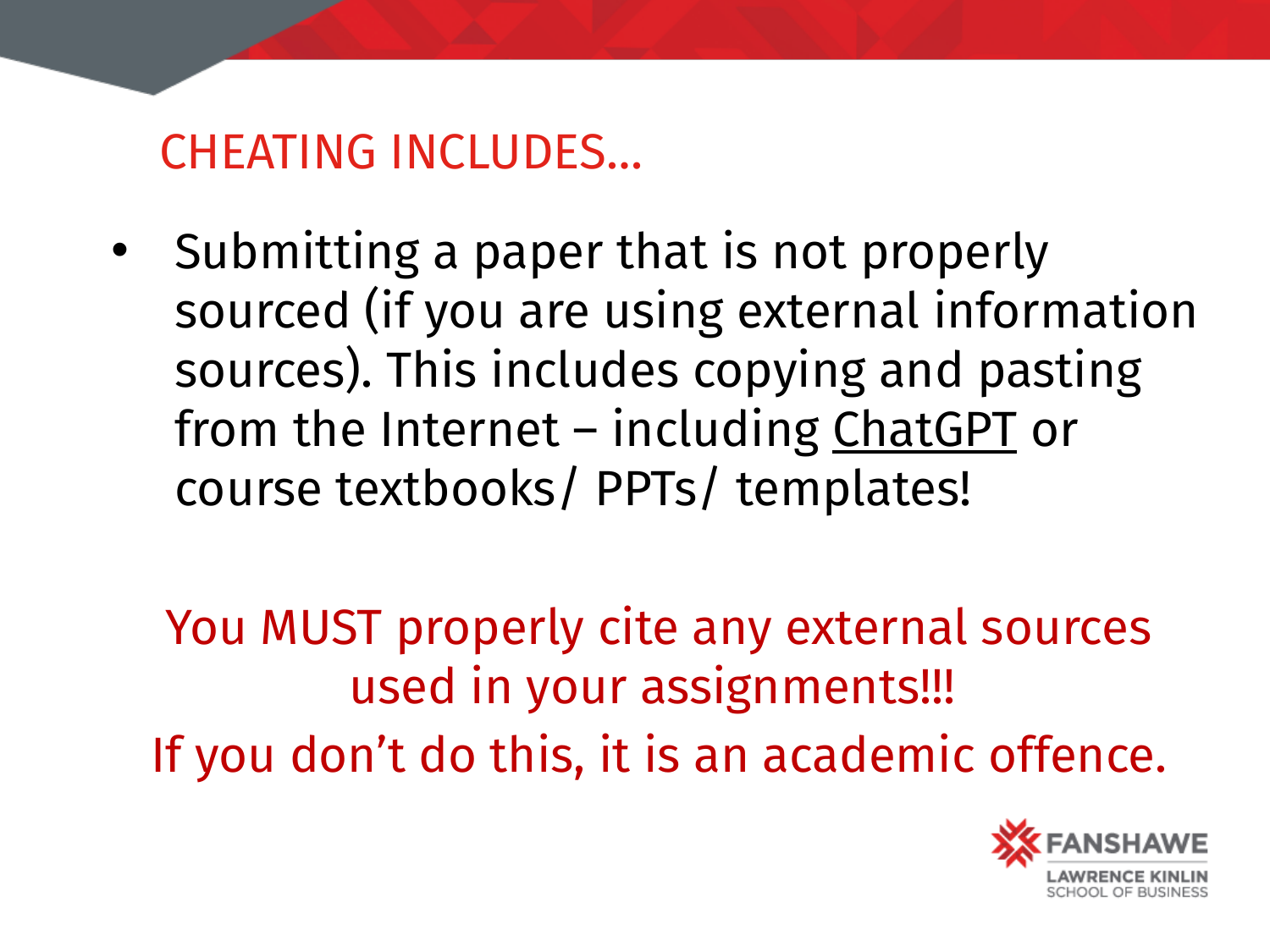

# Cheating Includes…
Submitting a paper that is not properly sourced (if you are using external information sources). This includes copying and pasting from the Internet – including ChatGPT or course textbooks/ PPTs/ templates!

You MUST properly cite any external sources used in your assignments!!!
If you don’t do this, it is an academic offence.